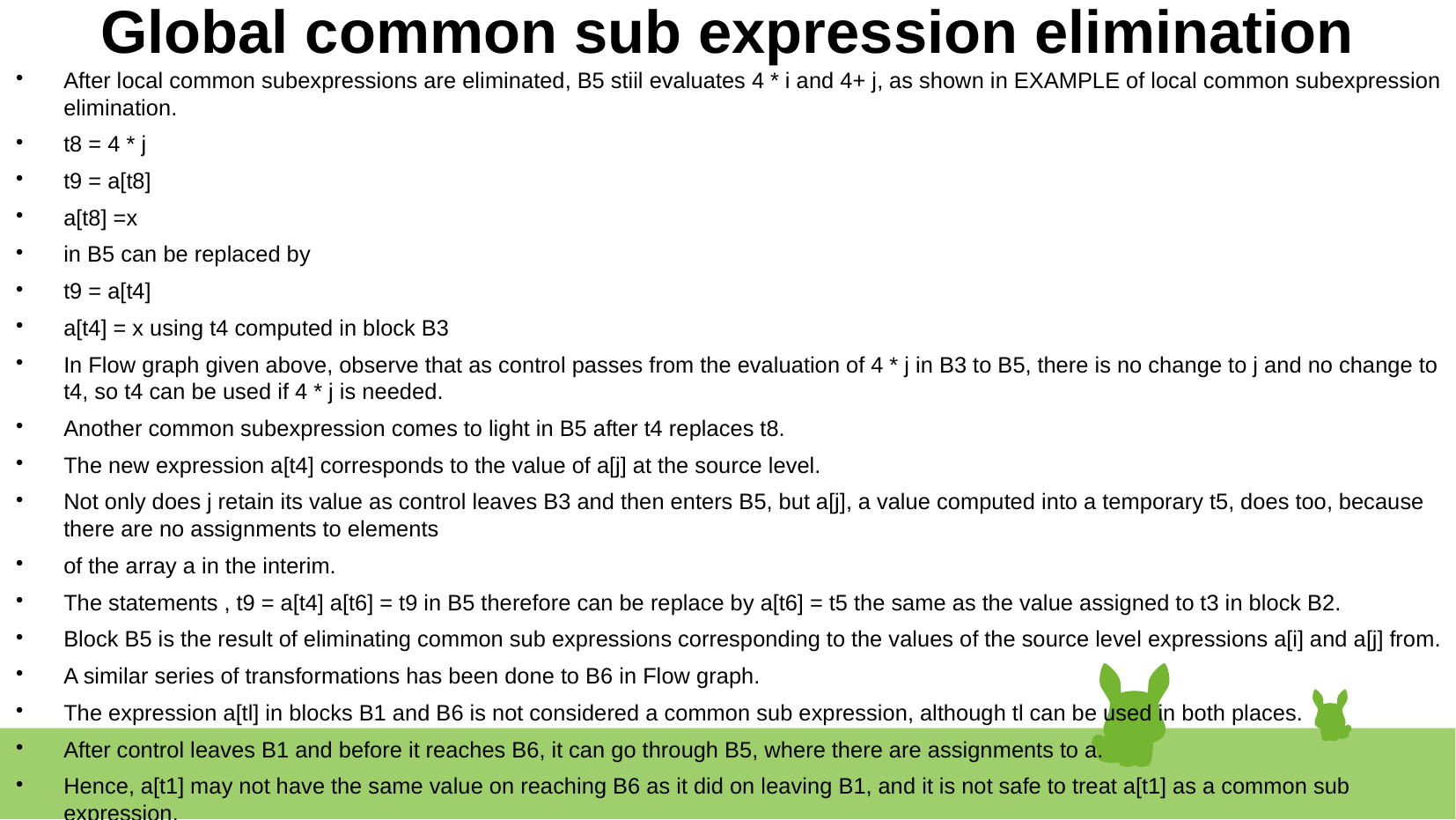

# Global common sub expression elimination
After local common subexpressions are eliminated, B5 stiil evaluates 4 * i and 4+ j, as shown in EXAMPLE of local common subexpression elimination.
t8 = 4 * j
t9 = a[t8]
a[t8] =x
in B5 can be replaced by
t9 = a[t4]
a[t4] = x using t4 computed in block B3
In Flow graph given above, observe that as control passes from the evaluation of 4 * j in B3 to B5, there is no change to j and no change to t4, so t4 can be used if 4 * j is needed.
Another common subexpression comes to light in B5 after t4 replaces t8.
The new expression a[t4] corresponds to the value of a[j] at the source level.
Not only does j retain its value as control leaves B3 and then enters B5, but a[j], a value computed into a temporary t5, does too, because there are no assignments to elements
of the array a in the interim.
The statements , t9 = a[t4] a[t6] = t9 in B5 therefore can be replace by a[t6] = t5 the same as the value assigned to t3 in block B2.
Block B5 is the result of eliminating common sub expressions corresponding to the values of the source level expressions a[i] and a[j] from.
A similar series of transformations has been done to B6 in Flow graph.
The expression a[tl] in blocks B1 and B6 is not considered a common sub expression, although tl can be used in both places.
After control leaves B1 and before it reaches B6, it can go through B5, where there are assignments to a.
Hence, a[t1] may not have the same value on reaching B6 as it did on leaving B1, and it is not safe to treat a[t1] as a common sub expression.